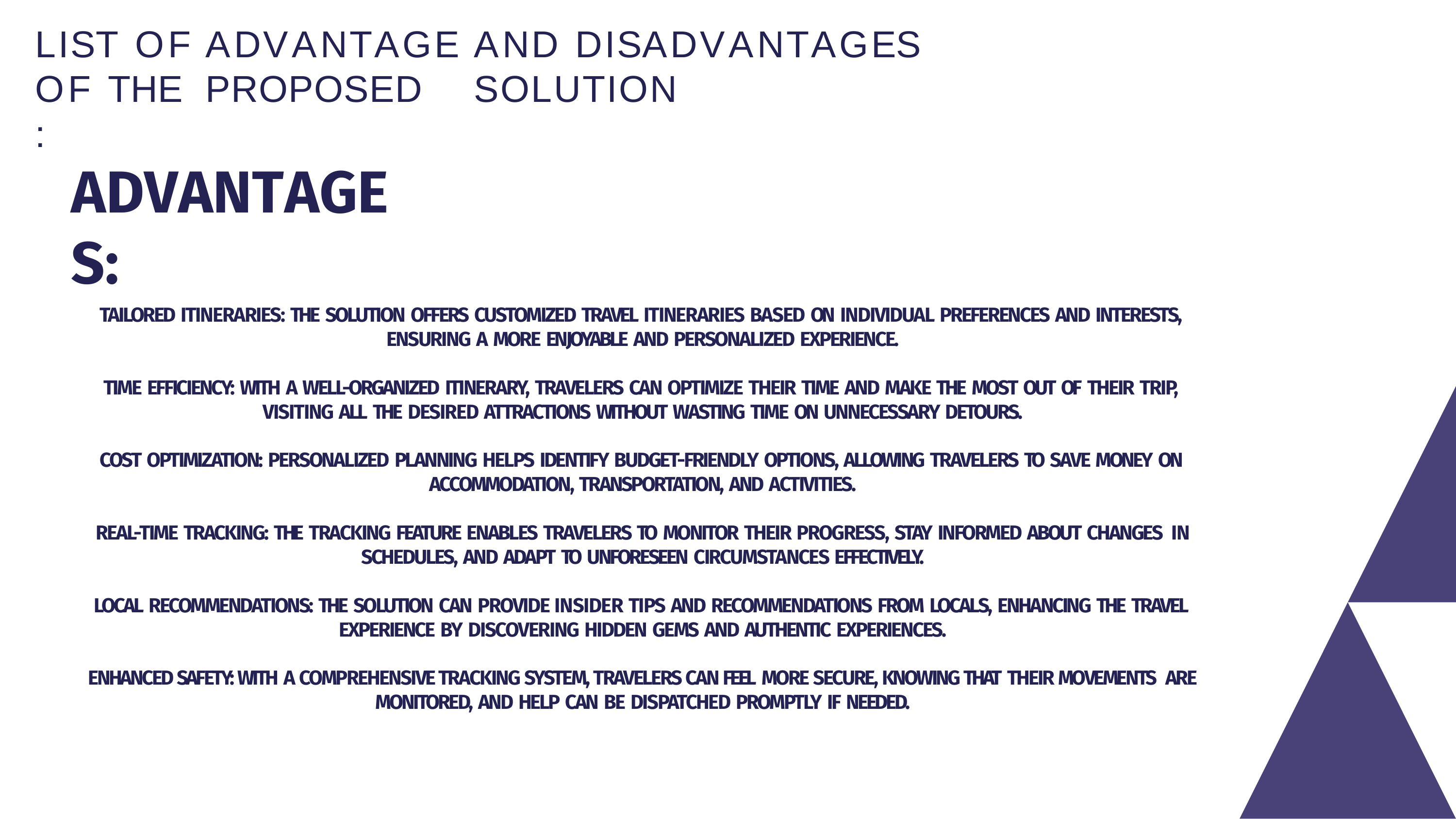

# LIST		OF	ADVANTAGE	AND	DISADVANTAGES	OF  THE	PROPOSED	SOLUTION		:
ADVANTAGES:
TAILORED ITINERARIES: THE SOLUTION OFFERS CUSTOMIZED TRAVEL ITINERARIES BASED ON INDIVIDUAL PREFERENCES AND INTERESTS,  ENSURING A MORE ENJOYABLE AND PERSONALIZED EXPERIENCE.
TIME EFFICIENCY: WITH A WELL-ORGANIZED ITINERARY, TRAVELERS CAN OPTIMIZE THEIR TIME AND MAKE THE MOST OUT OF THEIR TRIP,  VISITING ALL THE DESIRED ATTRACTIONS WITHOUT WASTING TIME ON UNNECESSARY DETOURS.
COST OPTIMIZATION: PERSONALIZED PLANNING HELPS IDENTIFY BUDGET-FRIENDLY OPTIONS, ALLOWING TRAVELERS TO SAVE MONEY ON  ACCOMMODATION, TRANSPORTATION, AND ACTIVITIES.
REAL-TIME TRACKING: THE TRACKING FEATURE ENABLES TRAVELERS TO MONITOR THEIR PROGRESS, STAY INFORMED ABOUT CHANGES  IN SCHEDULES, AND ADAPT TO UNFORESEEN CIRCUMSTANCES EFFECTIVELY.
LOCAL RECOMMENDATIONS: THE SOLUTION CAN PROVIDE INSIDER TIPS AND RECOMMENDATIONS FROM LOCALS, ENHANCING THE TRAVEL  EXPERIENCE BY DISCOVERING HIDDEN GEMS AND AUTHENTIC EXPERIENCES.
ENHANCED SAFETY: WITH A COMPREHENSIVE TRACKING SYSTEM, TRAVELERS CAN FEEL MORE SECURE, KNOWING THAT THEIR MOVEMENTS  ARE MONITORED, AND HELP CAN BE DISPATCHED PROMPTLY IF NEEDED.